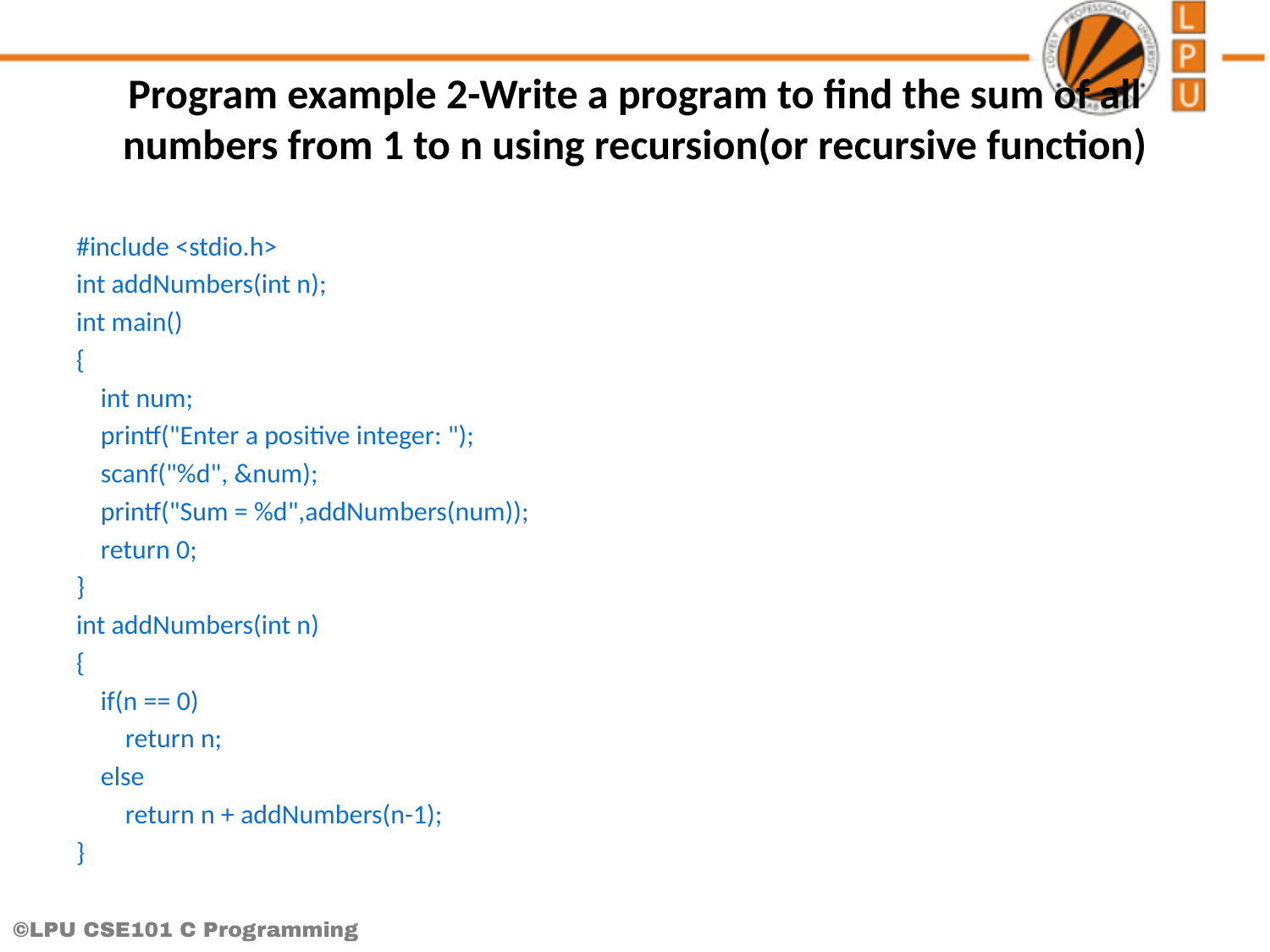

# Program example 2-Write a program to find the sum of all numbers from 1 to n using recursion(or recursive function)
#include <stdio.h>
int addNumbers(int n);
int main()
{
    int num;
    printf("Enter a positive integer: ");
    scanf("%d", &num);
    printf("Sum = %d",addNumbers(num));
    return 0;
}
int addNumbers(int n)
{
    if(n == 0)
        return n;
    else
        return n + addNumbers(n-1);
}